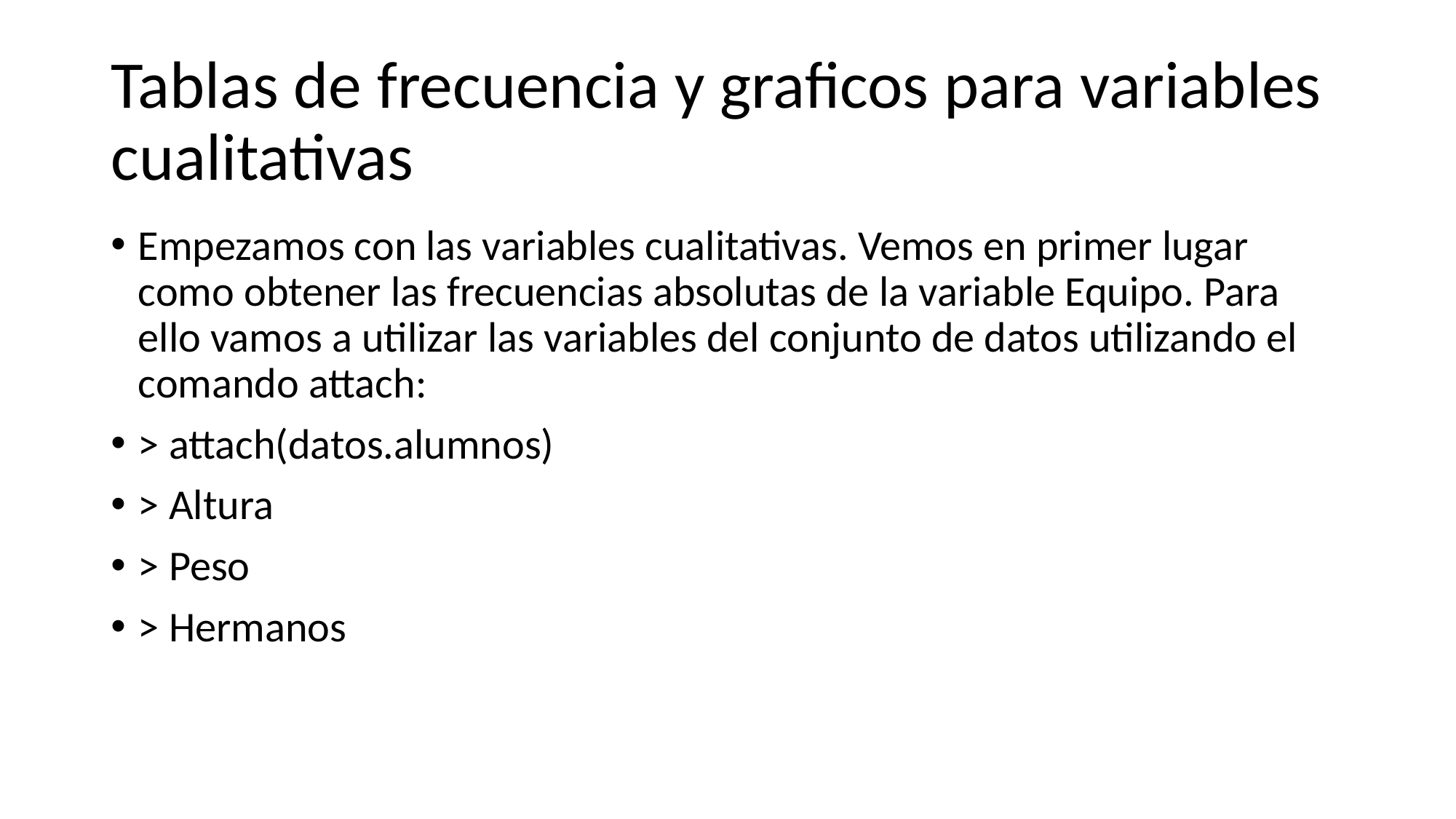

# Tablas de frecuencia y graficos para variables cualitativas
Empezamos con las variables cualitativas. Vemos en primer lugar como obtener las frecuencias absolutas de la variable Equipo. Para ello vamos a utilizar las variables del conjunto de datos utilizando el comando attach:
> attach(datos.alumnos)
> Altura
> Peso
> Hermanos